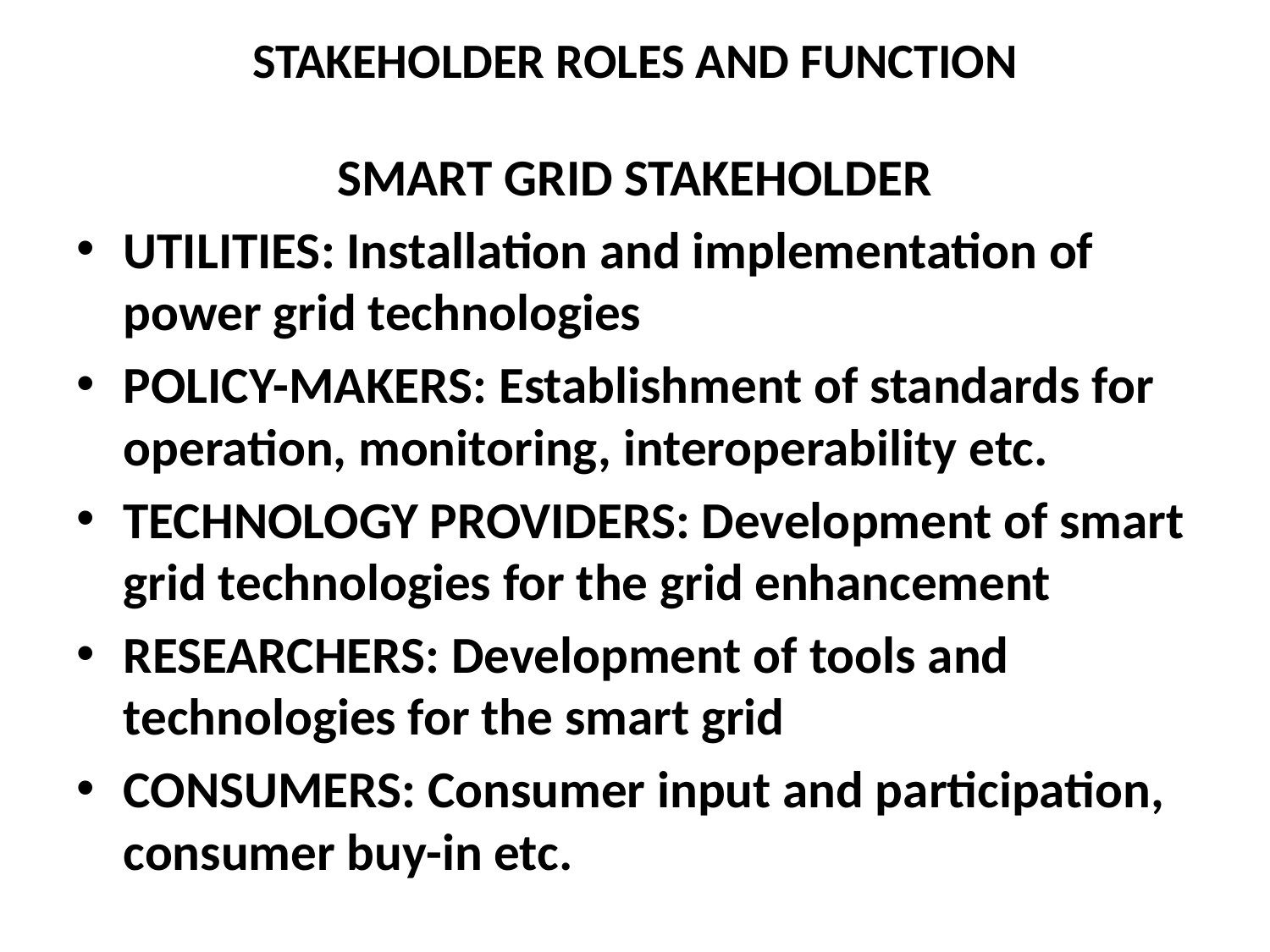

# STAKEHOLDER ROLES AND FUNCTION
SMART GRID STAKEHOLDER
UTILITIES: Installation and implementation of power grid technologies
POLICY-MAKERS: Establishment of standards for operation, monitoring, interoperability etc.
TECHNOLOGY PROVIDERS: Development of smart grid technologies for the grid enhancement
RESEARCHERS: Development of tools and technologies for the smart grid
CONSUMERS: Consumer input and participation, consumer buy-in etc.